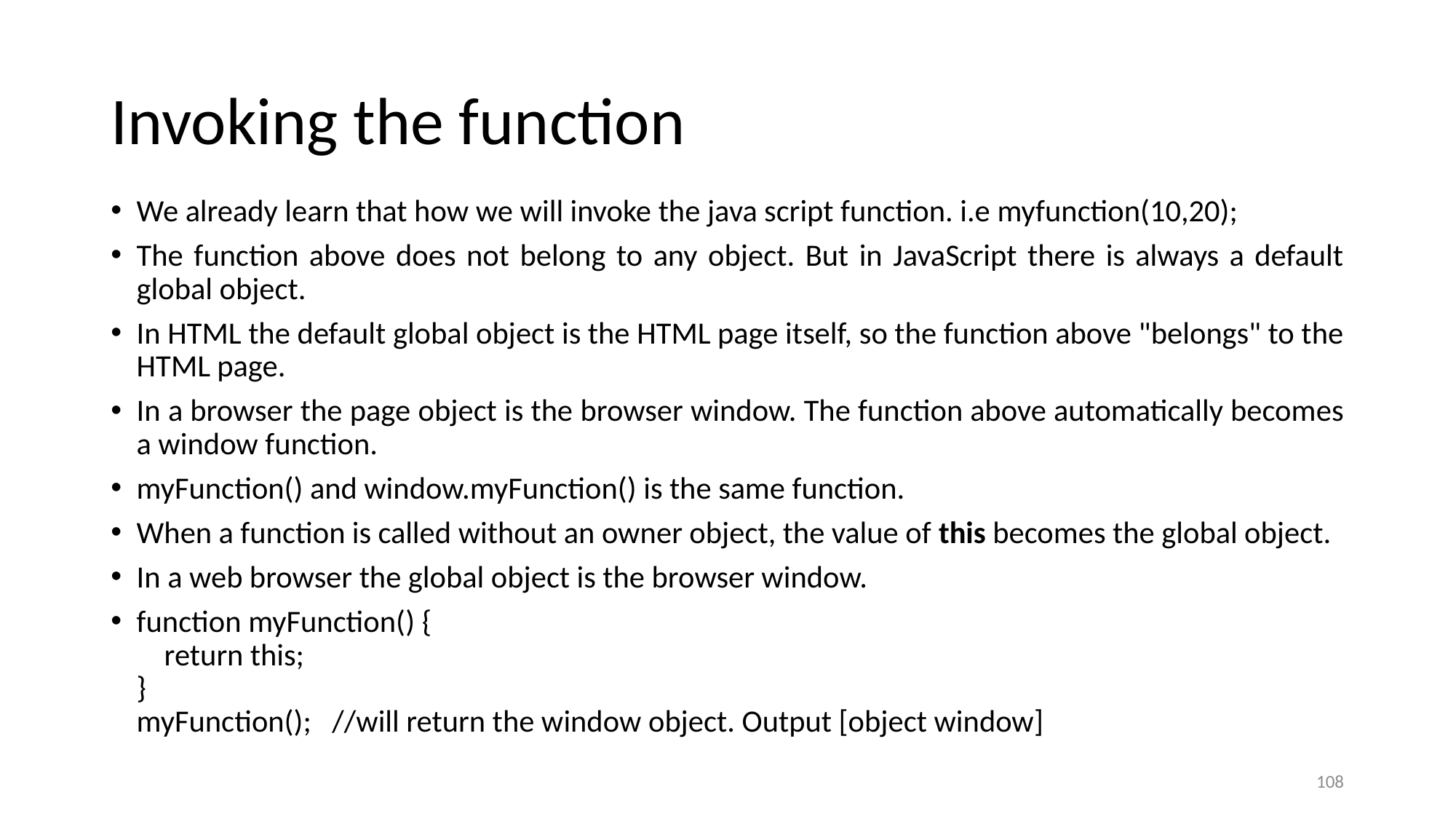

# Invoking the function
We already learn that how we will invoke the java script function. i.e myfunction(10,20);
The function above does not belong to any object. But in JavaScript there is always a default global object.
In HTML the default global object is the HTML page itself, so the function above "belongs" to the HTML page.
In a browser the page object is the browser window. The function above automatically becomes a window function.
myFunction() and window.myFunction() is the same function.
When a function is called without an owner object, the value of this becomes the global object.
In a web browser the global object is the browser window.
function myFunction() {
    return this;
}
myFunction();   //will return the window object. Output [object window]

108